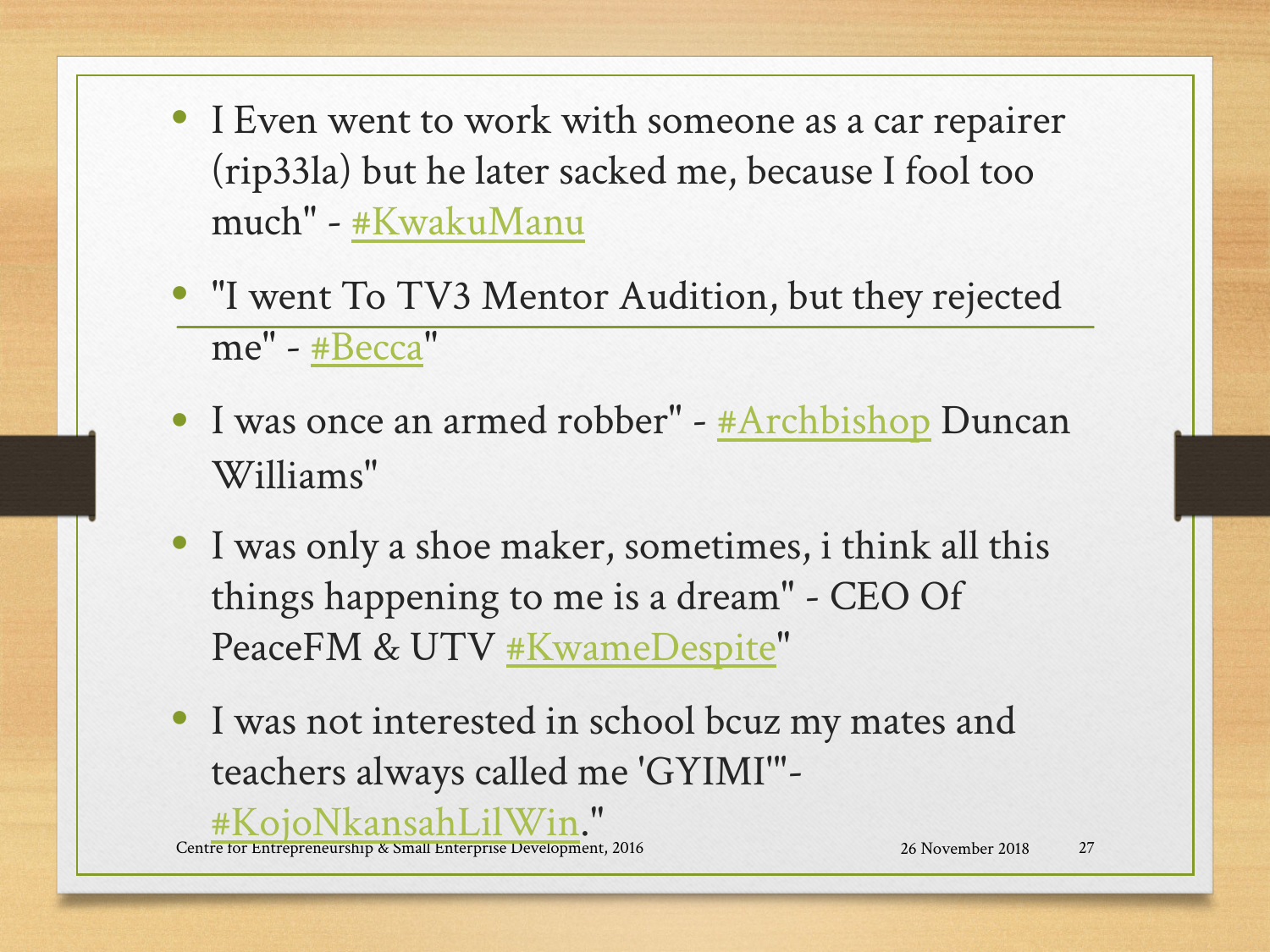

I Even went to work with someone as a car repairer (rip33la) but he later sacked me, because I fool too much" - ‪#‎KwakuManu
"I went To TV3 Mentor Audition, but they rejected me" - ‪#‎Becca"
I was once an armed robber" - ‪#‎Archbishop Duncan Williams"
I was only a shoe maker, sometimes, i think all this things happening to me is a dream" - CEO Of PeaceFM & UTV ‪#‎KwameDespite"
I was not interested in school bcuz my mates and teachers always called me 'GYIMI'"- ‪#‎KojoNkansahLilWin."

Centre for Entrepreneurship & Small Enterprise Development, 2016
26 November 2018
27